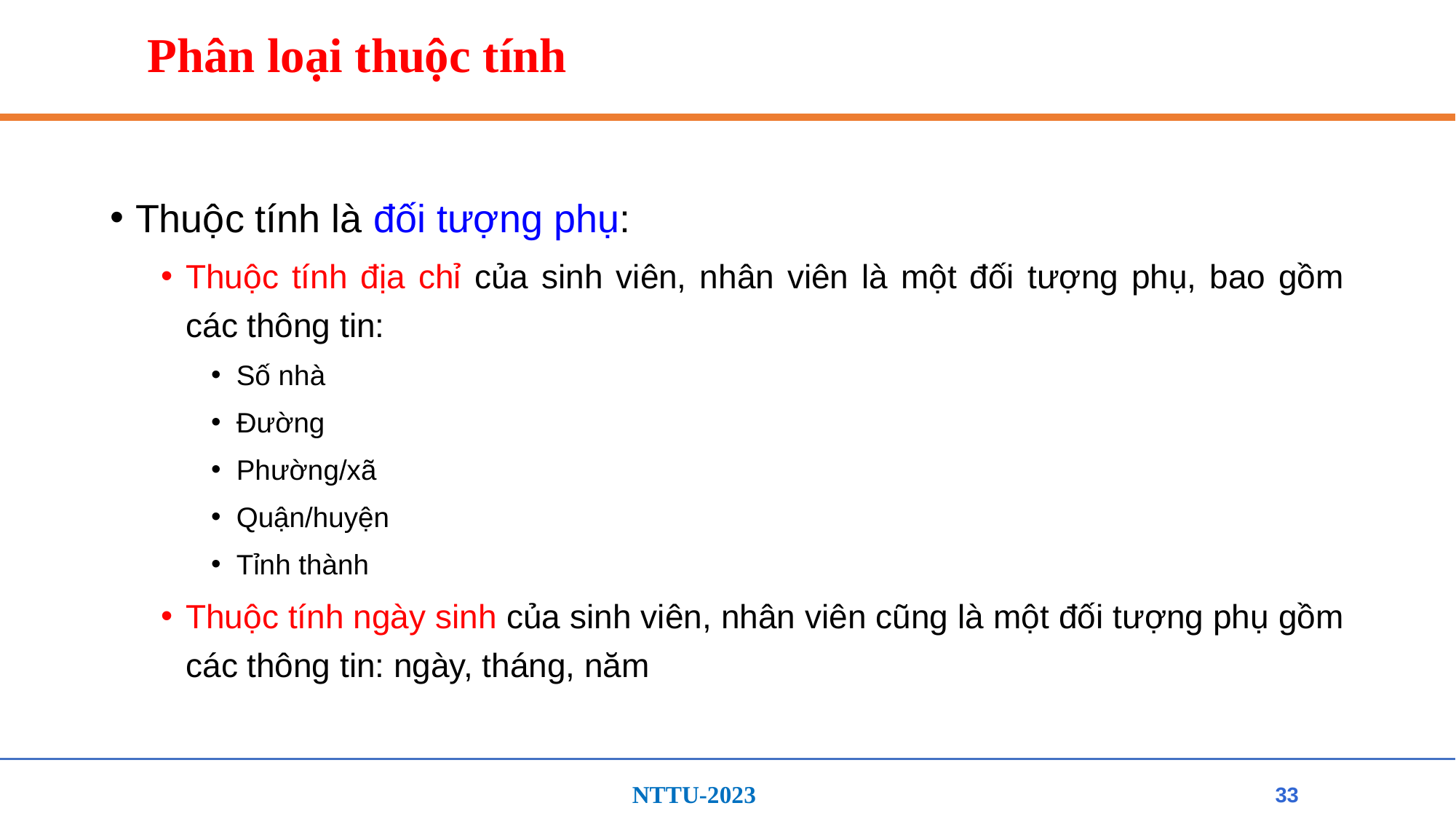

# Phân loại thuộc tính
Thuộc tính là đối tượng phụ:
Thuộc tính địa chỉ của sinh viên, nhân viên là một đối tượng phụ, bao gồm các thông tin:
Số nhà
Đường
Phường/xã
Quận/huyện
Tỉnh thành
Thuộc tính ngày sinh của sinh viên, nhân viên cũng là một đối tượng phụ gồm các thông tin: ngày, tháng, năm
33